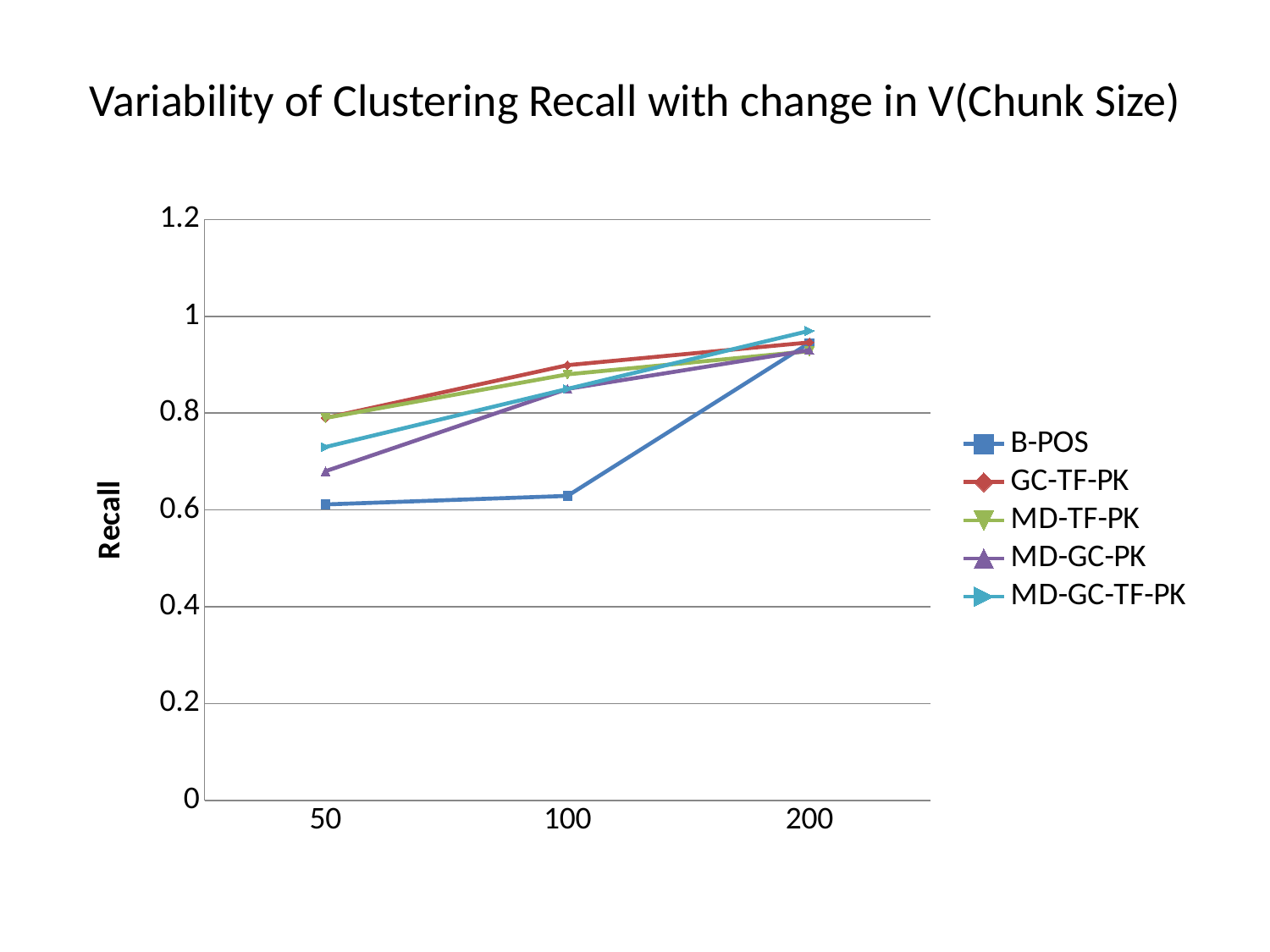

# Variability of Clustering Recall with change in V(Chunk Size)

### Chart

| Category | B-POS | GC-TF-PK | MD-TF-PK | MD-GC-PK | MD-GC-TF-PK |
|---|---|---|---|---|---|
| 50 | 0.6114 | 0.79 | 0.79 | 0.6800000000000004 | 0.7300000000000002 |
| 100 | 0.6290000000000002 | 0.8990000000000002 | 0.8800000000000002 | 0.8500000000000002 | 0.8500000000000002 |
| 200 | 0.945 | 0.946 | 0.9279 | 0.93 | 0.97 |